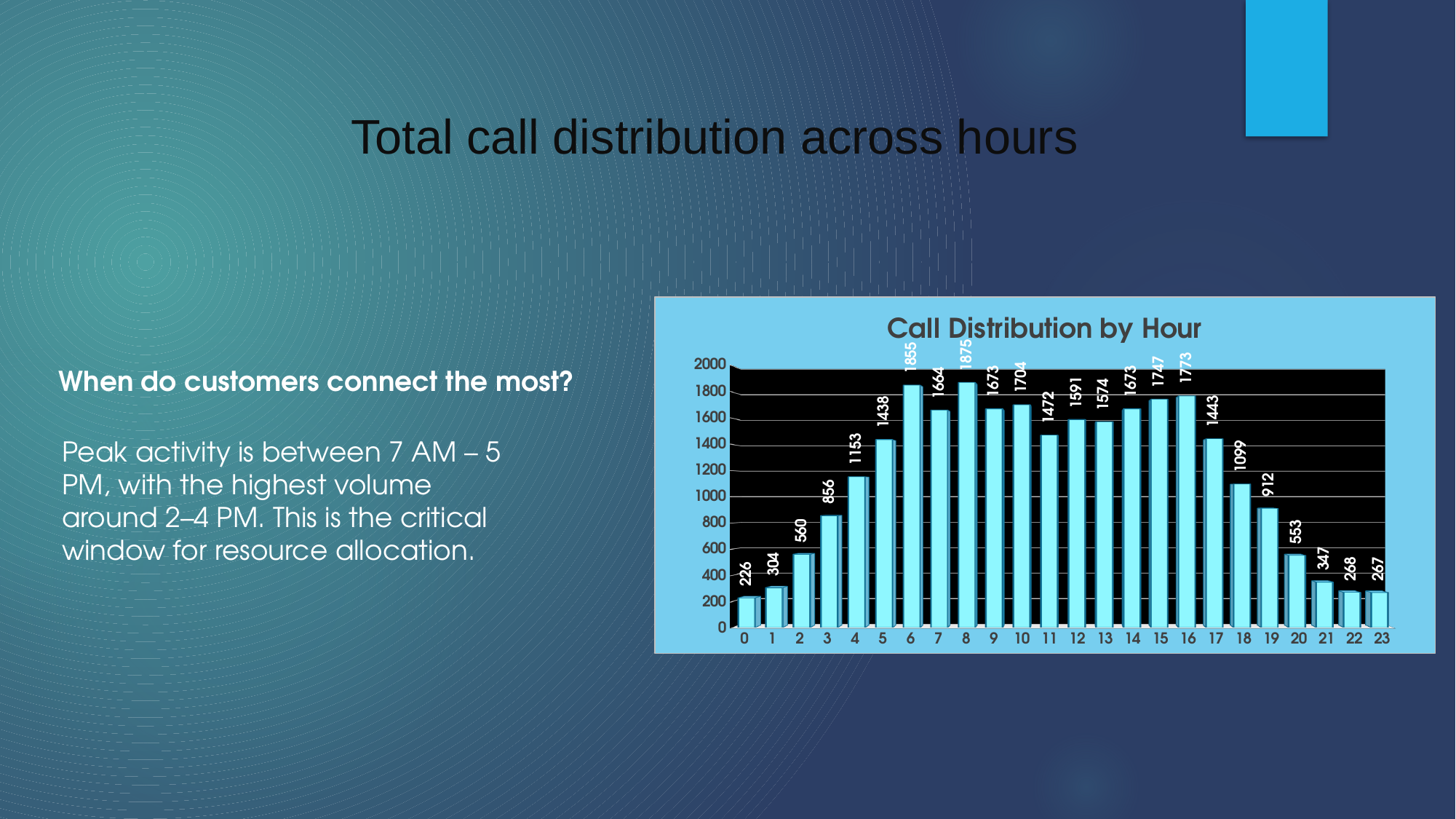

# Total call distribution across hours

[unsupported chart]

When do customers connect the most?
Peak activity is between 7 AM – 5 PM, with the highest volume around 2–4 PM. This is the critical window for resource allocation.